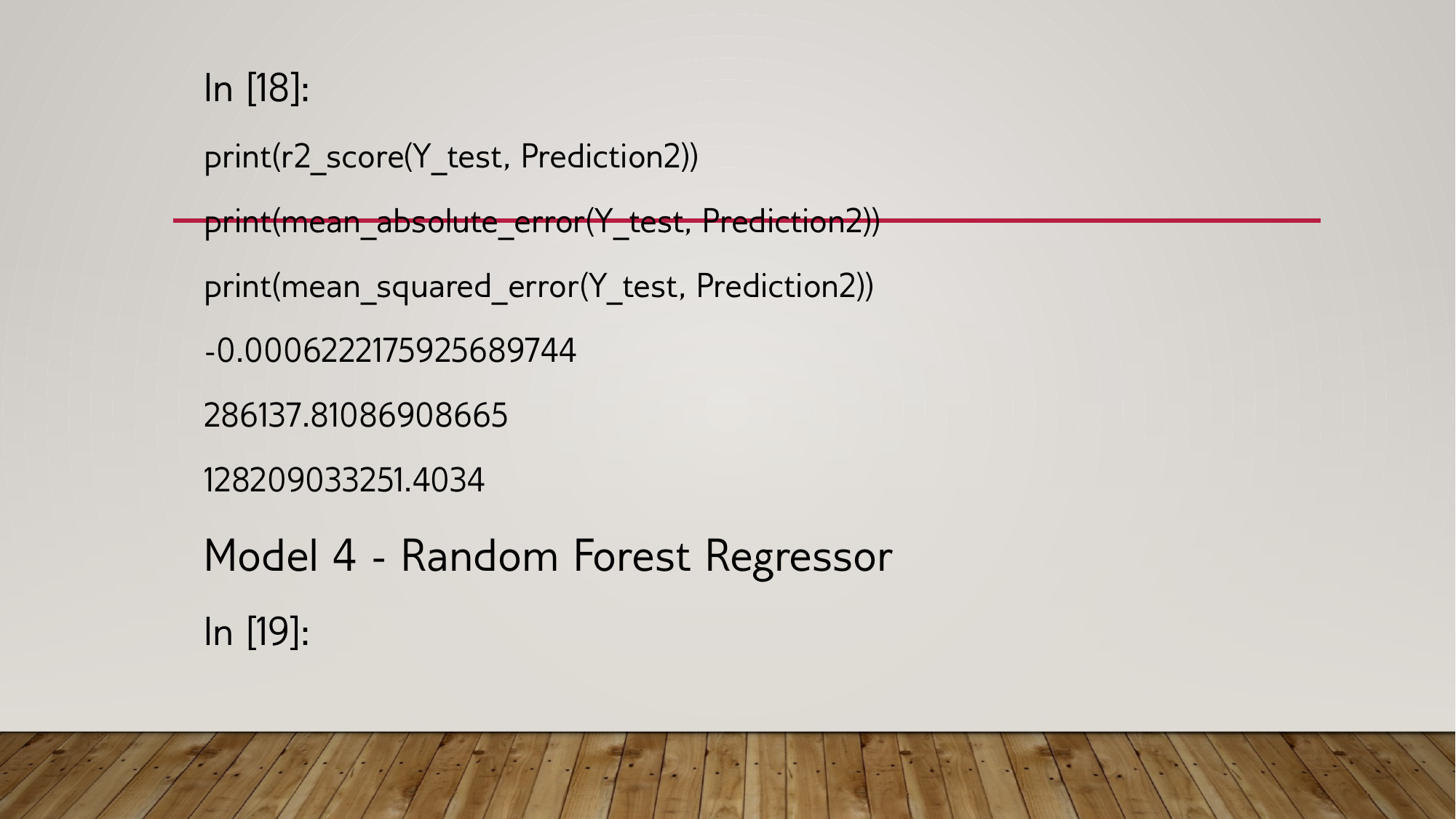

In [18]:
print(r2_score(Y_test, Prediction2))
print(mean_absolute_error(Y_test, Prediction2))
print(mean_squared_error(Y_test, Prediction2))
-0.0006222175925689744
286137.81086908665
128209033251.4034
Model 4 - Random Forest Regressor
In [19]: